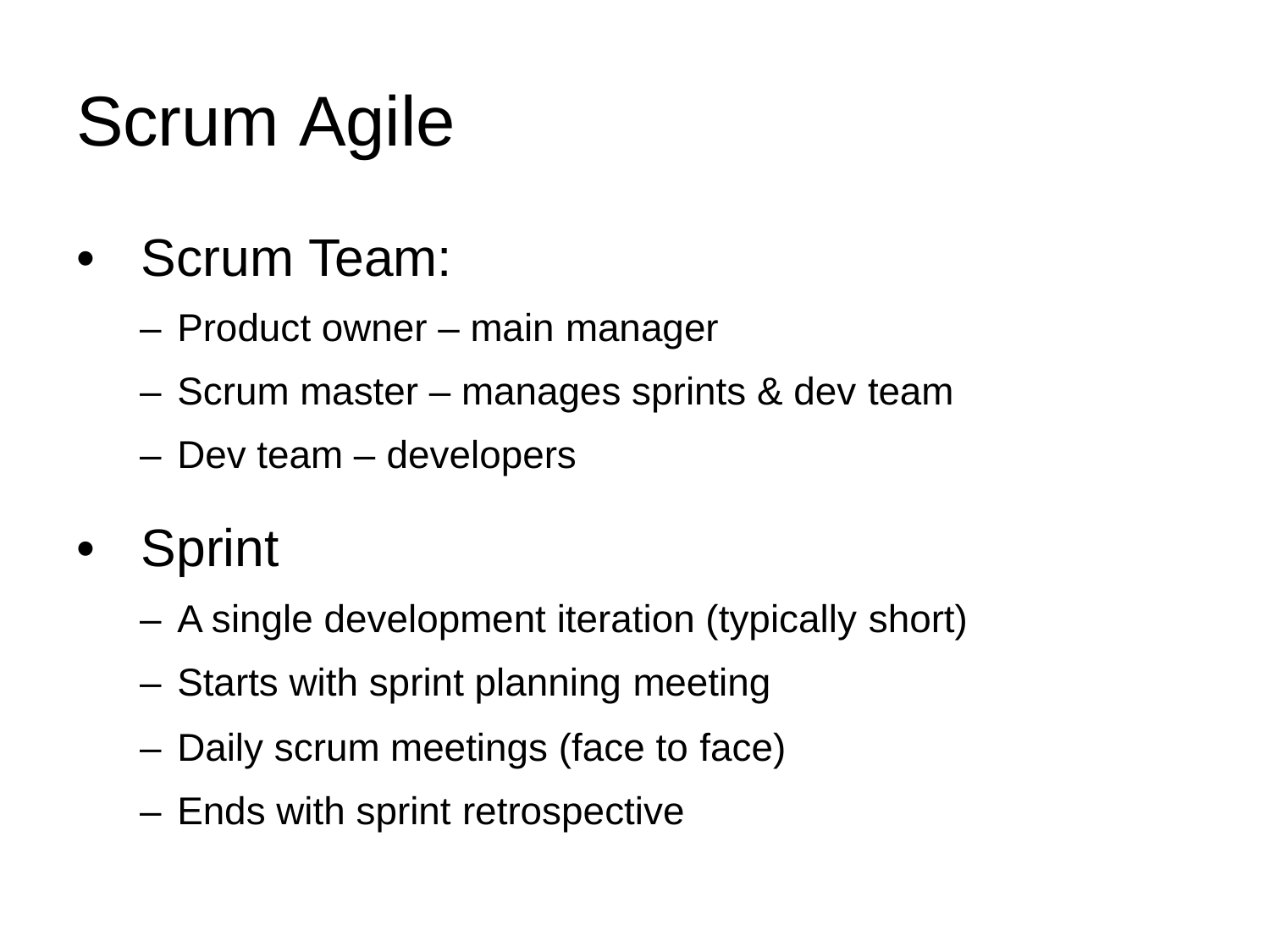

# Scrum Agile
• 	Scrum Team:
–  Product owner – main manager
–  Scrum master – manages sprints & dev team
–  Dev team – developers
• 	Sprint
–  A single development iteration (typically short)
–  Starts with sprint planning meeting
–  Daily scrum meetings (face to face)
–  Ends with sprint retrospective